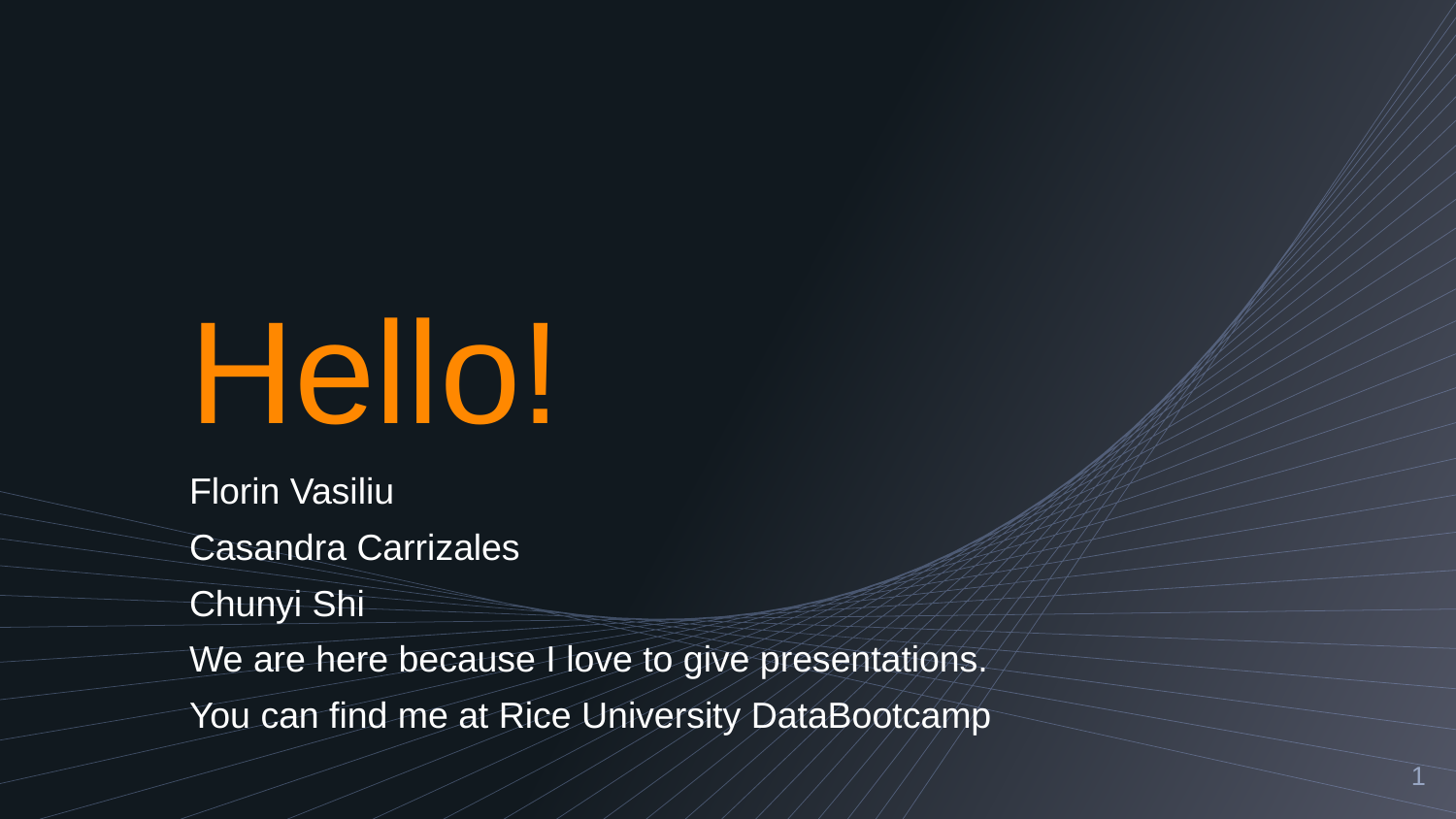

Hello!
Florin Vasiliu
Casandra Carrizales
Chunyi Shi
We are here because I love to give presentations.
You can find me at Rice University DataBootcamp
1